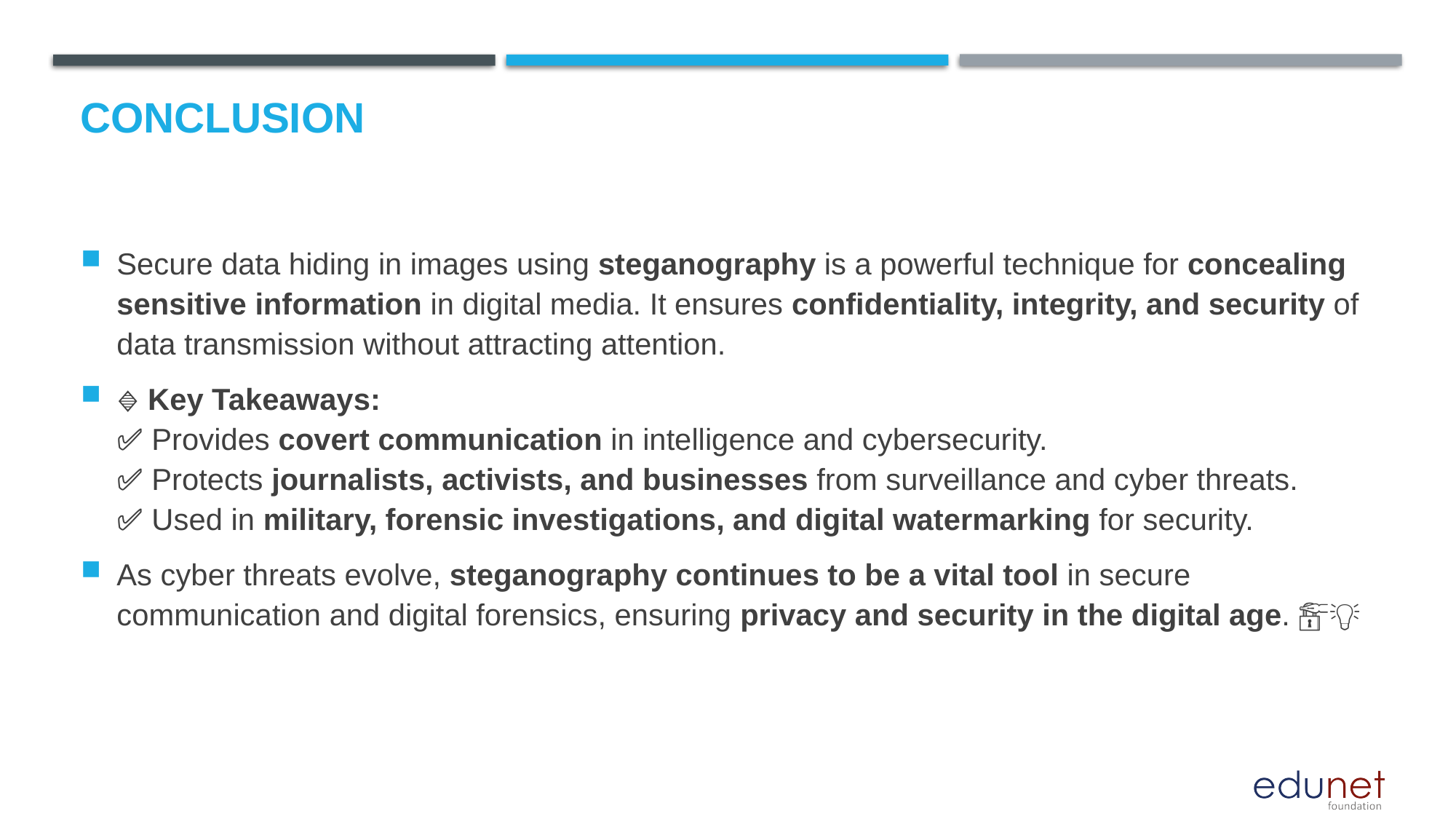

# Conclusion

Secure data hiding in images using steganography is a powerful technique for concealing sensitive information in digital media. It ensures confidentiality, integrity, and security of data transmission without attracting attention.
🔹 Key Takeaways:
✅ Provides covert communication in intelligence and cybersecurity.
✅ Protects journalists, activists, and businesses from surveillance and cyber threats.
✅ Used in military, forensic investigations, and digital watermarking for security.
As cyber threats evolve, steganography continues to be a vital tool in secure communication and digital forensics, ensuring privacy and security in the digital age. 🔏💡